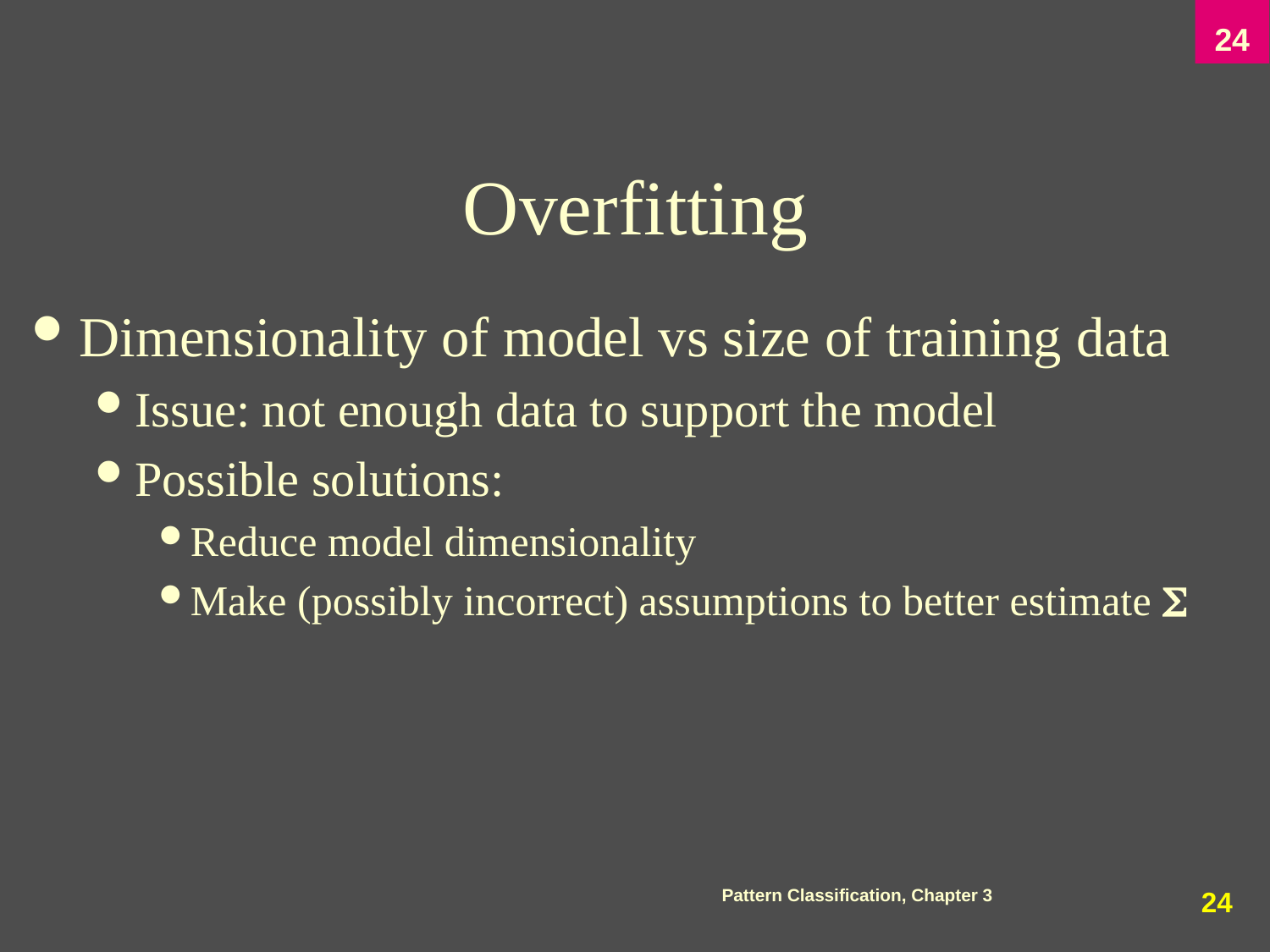

# Overfitting
Dimensionality of model vs size of training data
Issue: not enough data to support the model
Possible solutions:
Reduce model dimensionality
Make (possibly incorrect) assumptions to better estimate Σ
Pattern Classification, Chapter 3
24